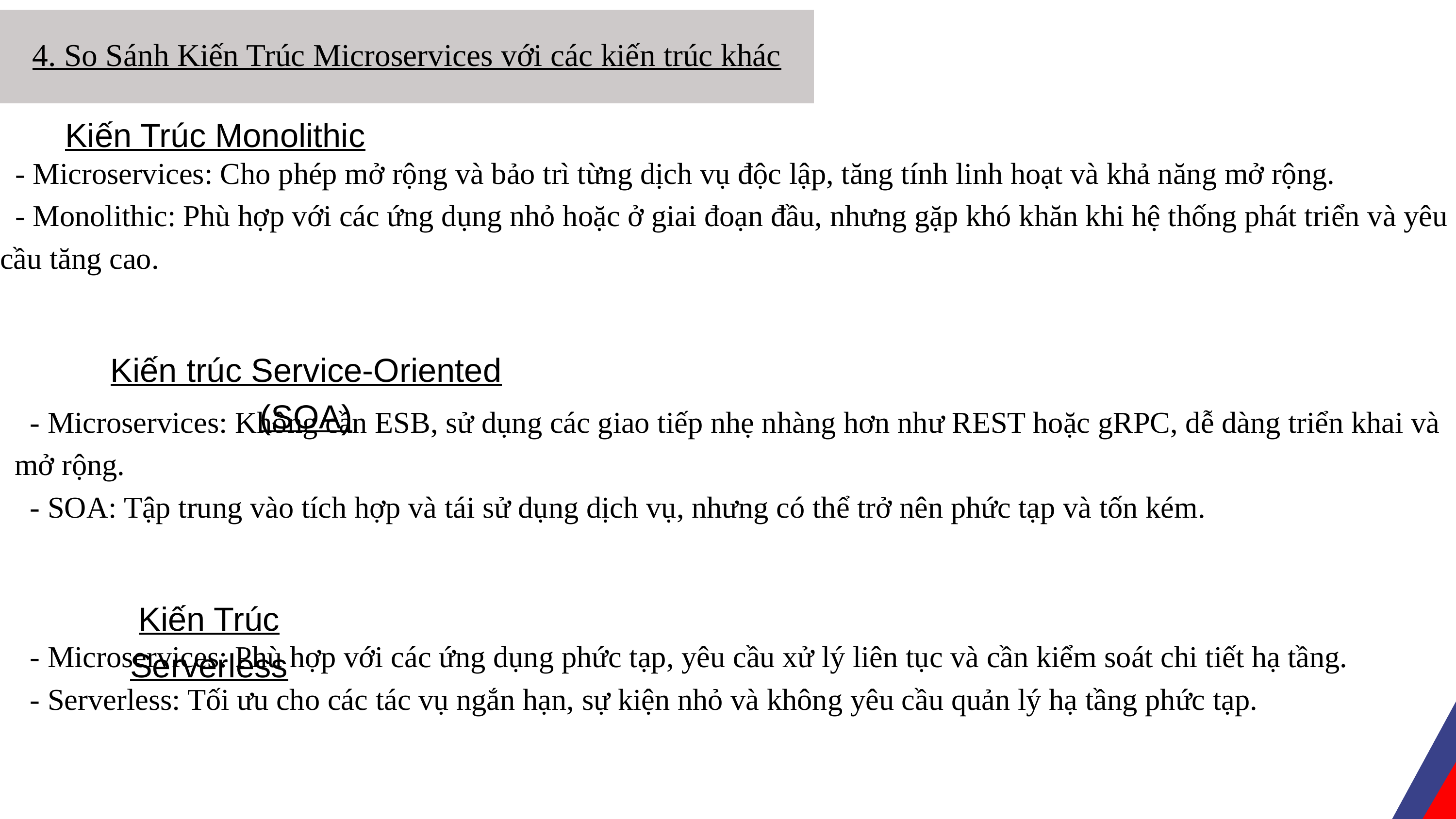

4. So Sánh Kiến Trúc Microservices với các kiến trúc khác
Kiến Trúc Monolithic
  - Microservices: Cho phép mở rộng và bảo trì từng dịch vụ độc lập, tăng tính linh hoạt và khả năng mở rộng.
  - Monolithic: Phù hợp với các ứng dụng nhỏ hoặc ở giai đoạn đầu, nhưng gặp khó khăn khi hệ thống phát triển và yêu cầu tăng cao.
Kiến trúc Service-Oriented (SOA)
  - Microservices: Không cần ESB, sử dụng các giao tiếp nhẹ nhàng hơn như REST hoặc gRPC, dễ dàng triển khai và mở rộng.
  - SOA: Tập trung vào tích hợp và tái sử dụng dịch vụ, nhưng có thể trở nên phức tạp và tốn kém.
Kiến Trúc Serverless
  - Microservices: Phù hợp với các ứng dụng phức tạp, yêu cầu xử lý liên tục và cần kiểm soát chi tiết hạ tầng.
  - Serverless: Tối ưu cho các tác vụ ngắn hạn, sự kiện nhỏ và không yêu cầu quản lý hạ tầng phức tạp.